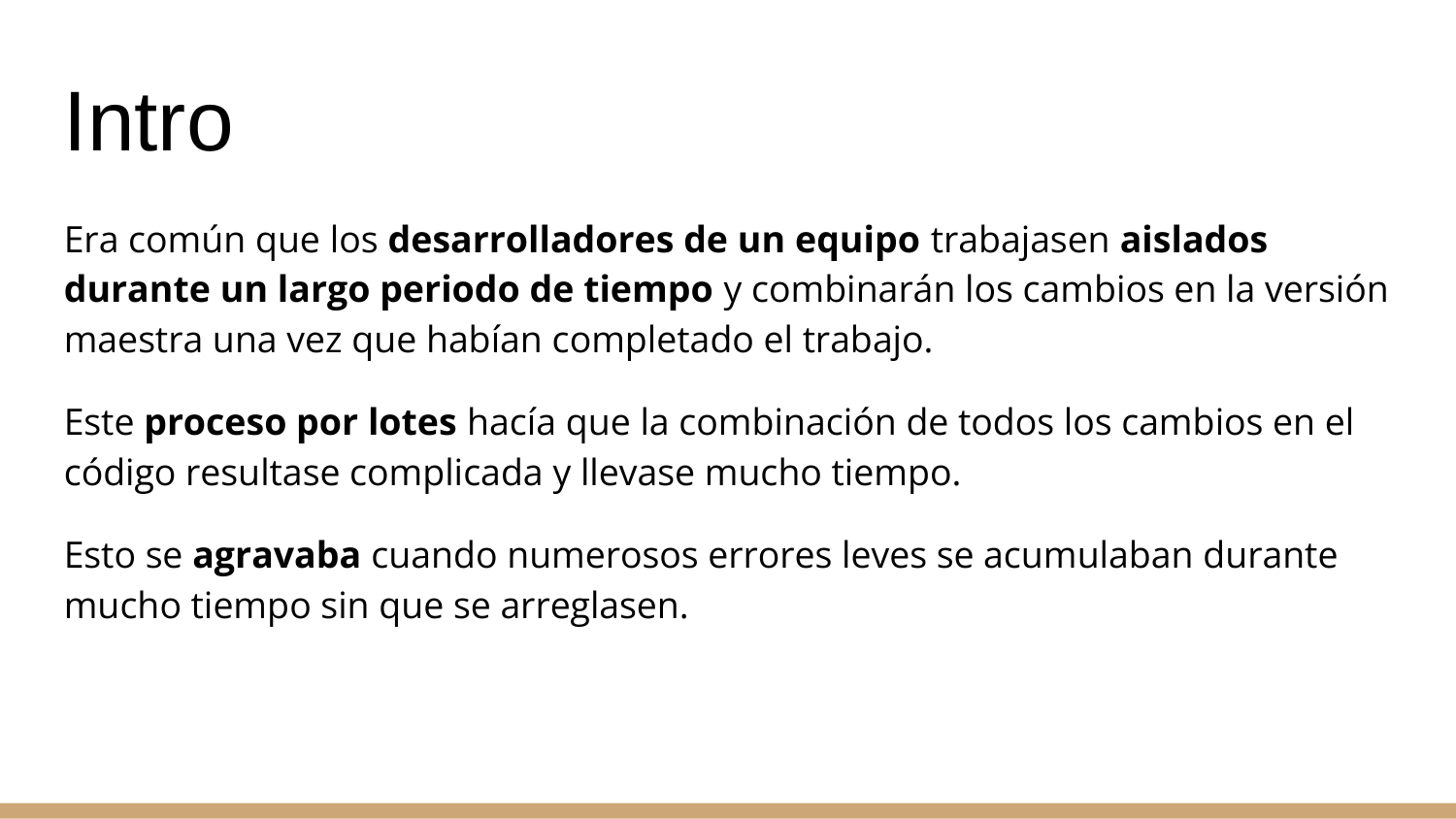

Intro
Era común que los desarrolladores de un equipo trabajasen aislados durante un largo periodo de tiempo y combinarán los cambios en la versión maestra una vez que habían completado el trabajo.
Este proceso por lotes hacía que la combinación de todos los cambios en el código resultase complicada y llevase mucho tiempo.
Esto se agravaba cuando numerosos errores leves se acumulaban durante mucho tiempo sin que se arreglasen.